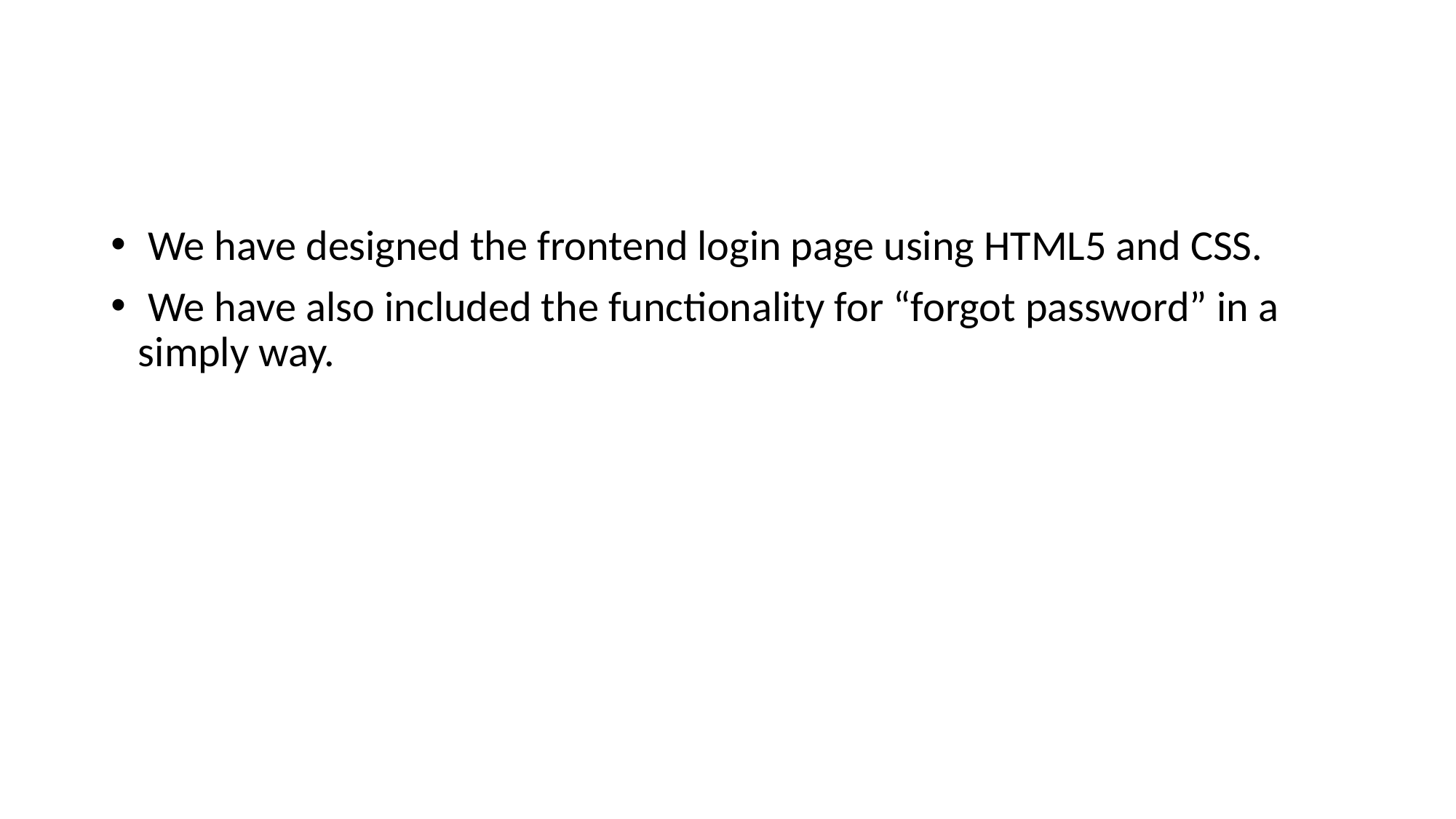

#
 We have designed the frontend login page using HTML5 and CSS.
 We have also included the functionality for “forgot password” in a simply way.